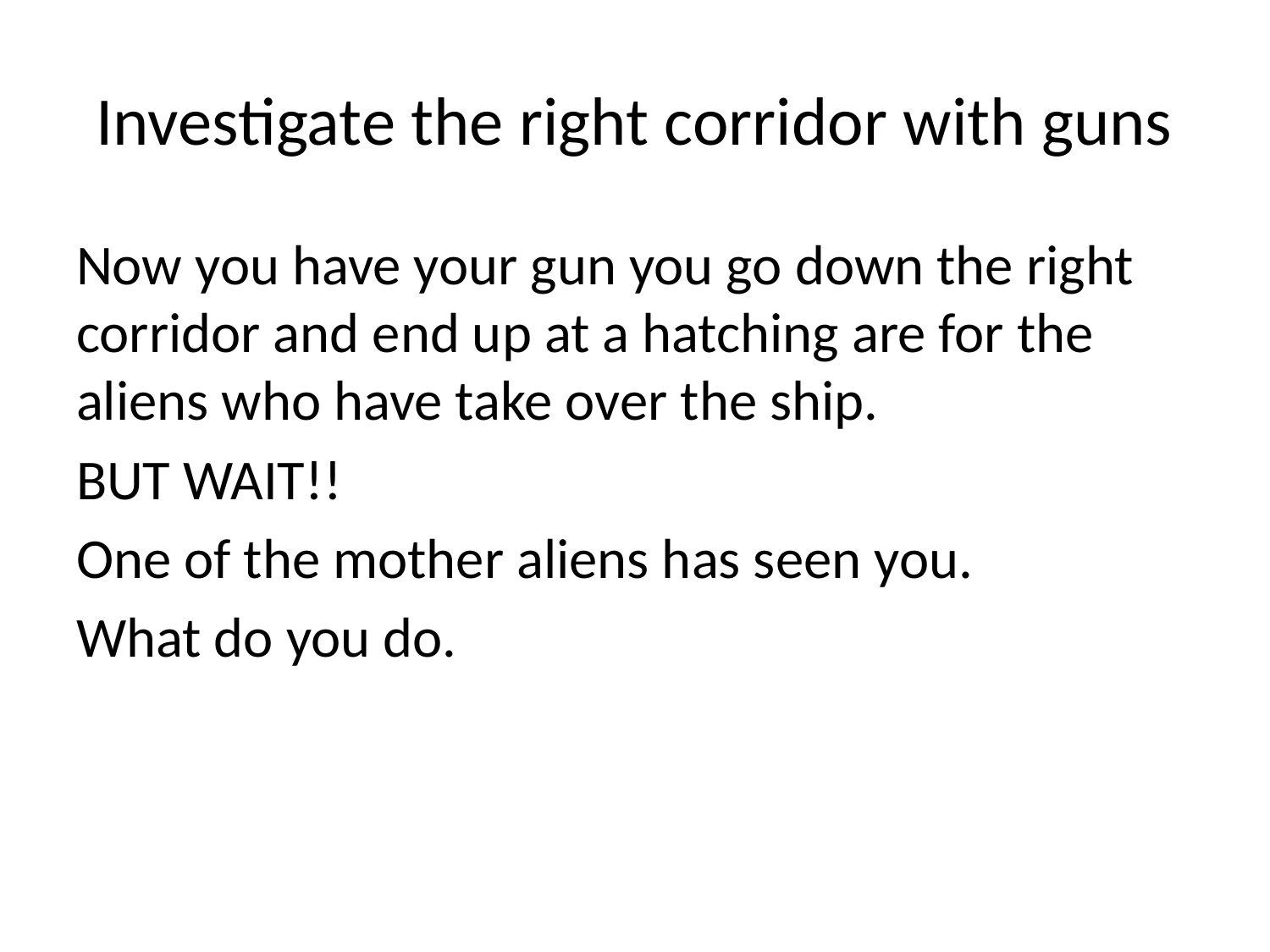

# Investigate the right corridor with guns
Now you have your gun you go down the right corridor and end up at a hatching are for the aliens who have take over the ship.
BUT WAIT!!
One of the mother aliens has seen you.
What do you do.